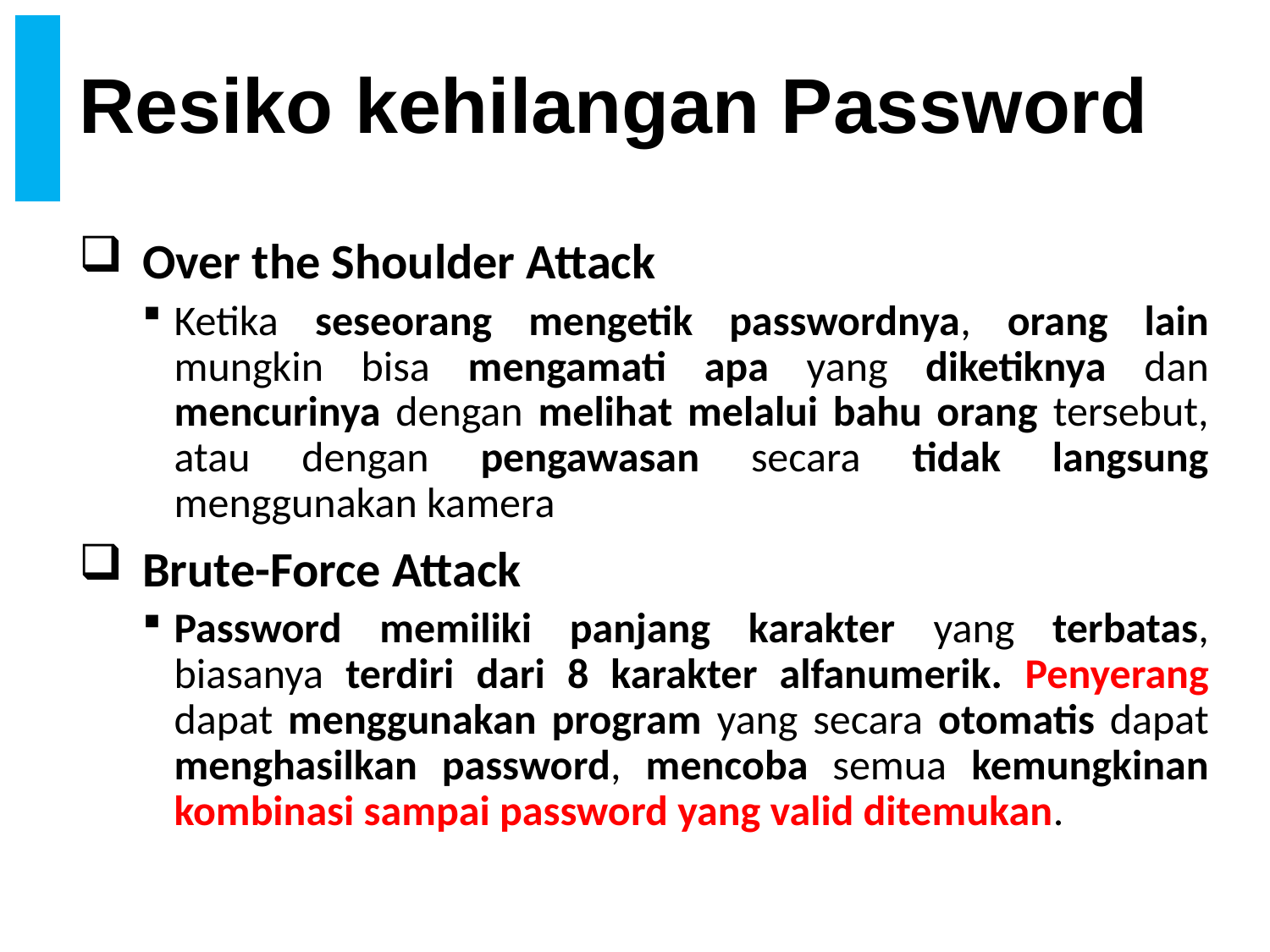

# Resiko kehilangan Password
Over the Shoulder Attack
Ketika seseorang mengetik passwordnya, orang lain mungkin bisa mengamati apa yang diketiknya dan mencurinya dengan melihat melalui bahu orang tersebut, atau dengan pengawasan secara tidak langsung menggunakan kamera
Brute-Force Attack
Password memiliki panjang karakter yang terbatas, biasanya terdiri dari 8 karakter alfanumerik. Penyerang dapat menggunakan program yang secara otomatis dapat menghasilkan password, mencoba semua kemungkinan kombinasi sampai password yang valid ditemukan.